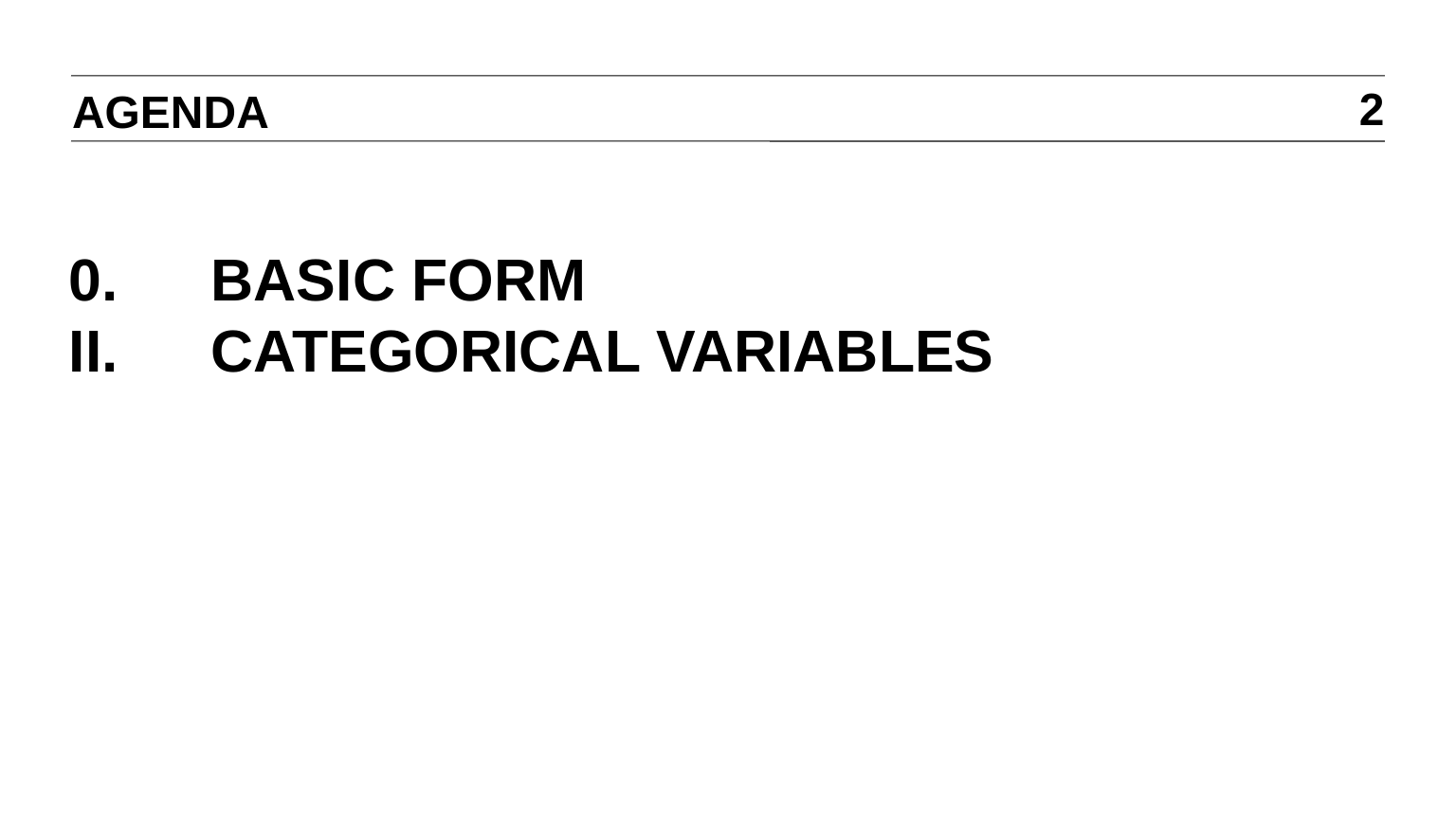

AGENDA
2
# 0.   	BASIC FORM II.   	categorical VARIABLES